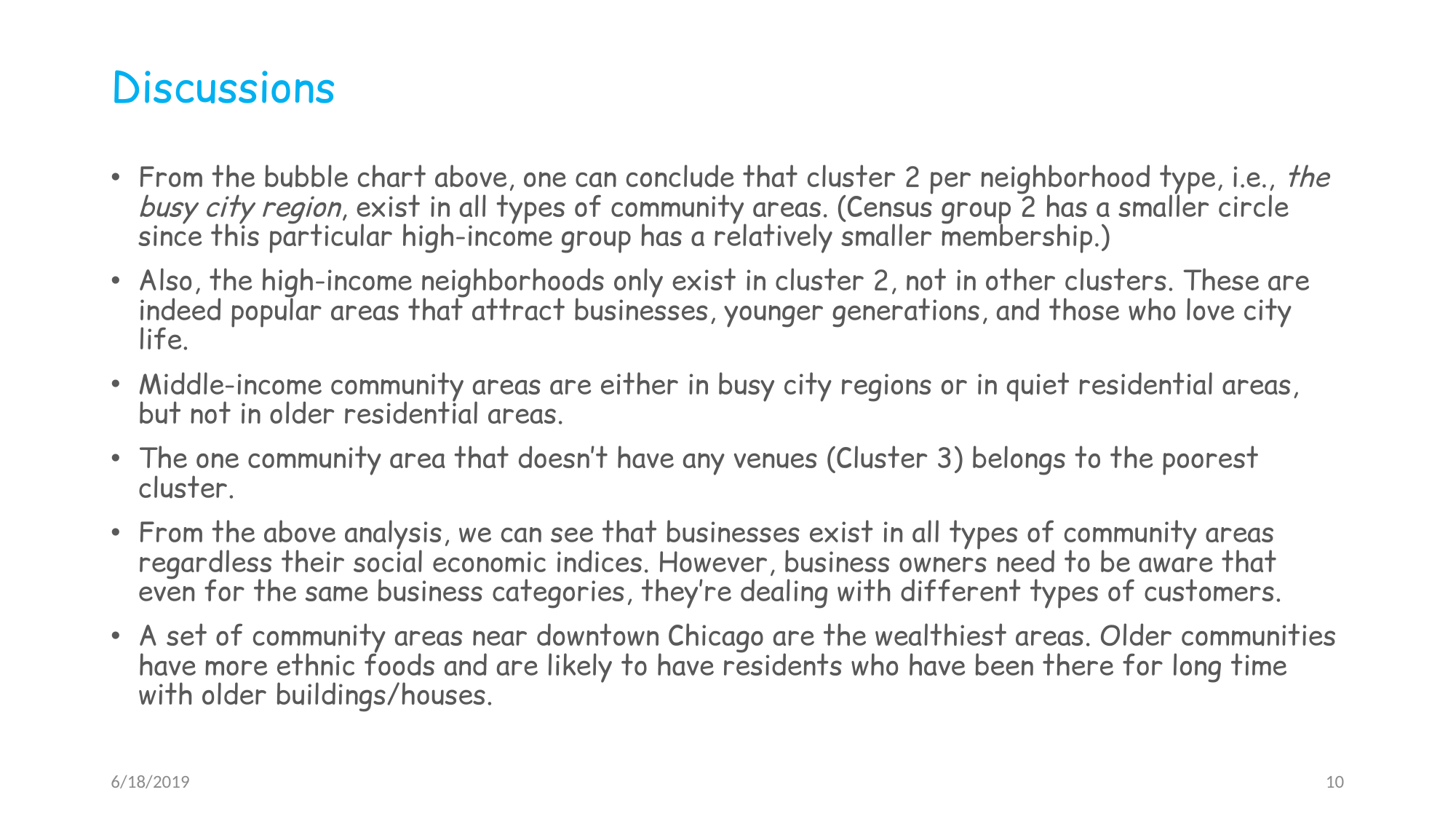

# Discussions
From the bubble chart above, one can conclude that cluster 2 per neighborhood type, i.e., the busy city region, exist in all types of community areas. (Census group 2 has a smaller circle since this particular high-income group has a relatively smaller membership.)
Also, the high-income neighborhoods only exist in cluster 2, not in other clusters. These are indeed popular areas that attract businesses, younger generations, and those who love city life.
Middle-income community areas are either in busy city regions or in quiet residential areas, but not in older residential areas.
The one community area that doesn’t have any venues (Cluster 3) belongs to the poorest cluster.
From the above analysis, we can see that businesses exist in all types of community areas regardless their social economic indices. However, business owners need to be aware that even for the same business categories, they’re dealing with different types of customers.
A set of community areas near downtown Chicago are the wealthiest areas. Older communities have more ethnic foods and are likely to have residents who have been there for long time with older buildings/houses.

6/18/2019
10